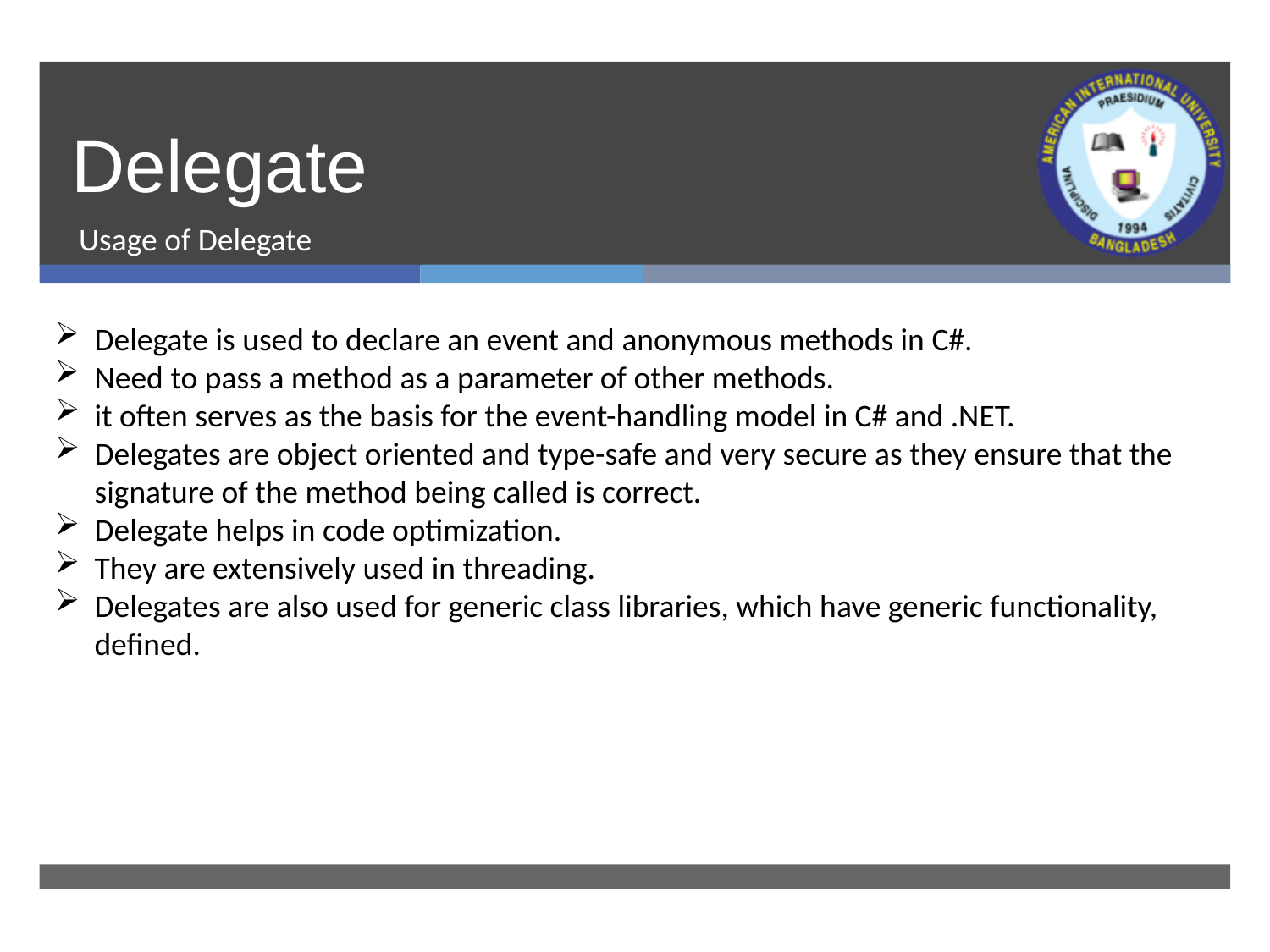

# Delegate
Usage of Delegate
Delegate is used to declare an event and anonymous methods in C#.
Need to pass a method as a parameter of other methods.
it often serves as the basis for the event-handling model in C# and .NET.
Delegates are object oriented and type-safe and very secure as they ensure that the signature of the method being called is correct.
Delegate helps in code optimization.
They are extensively used in threading.
Delegates are also used for generic class libraries, which have generic functionality, defined.